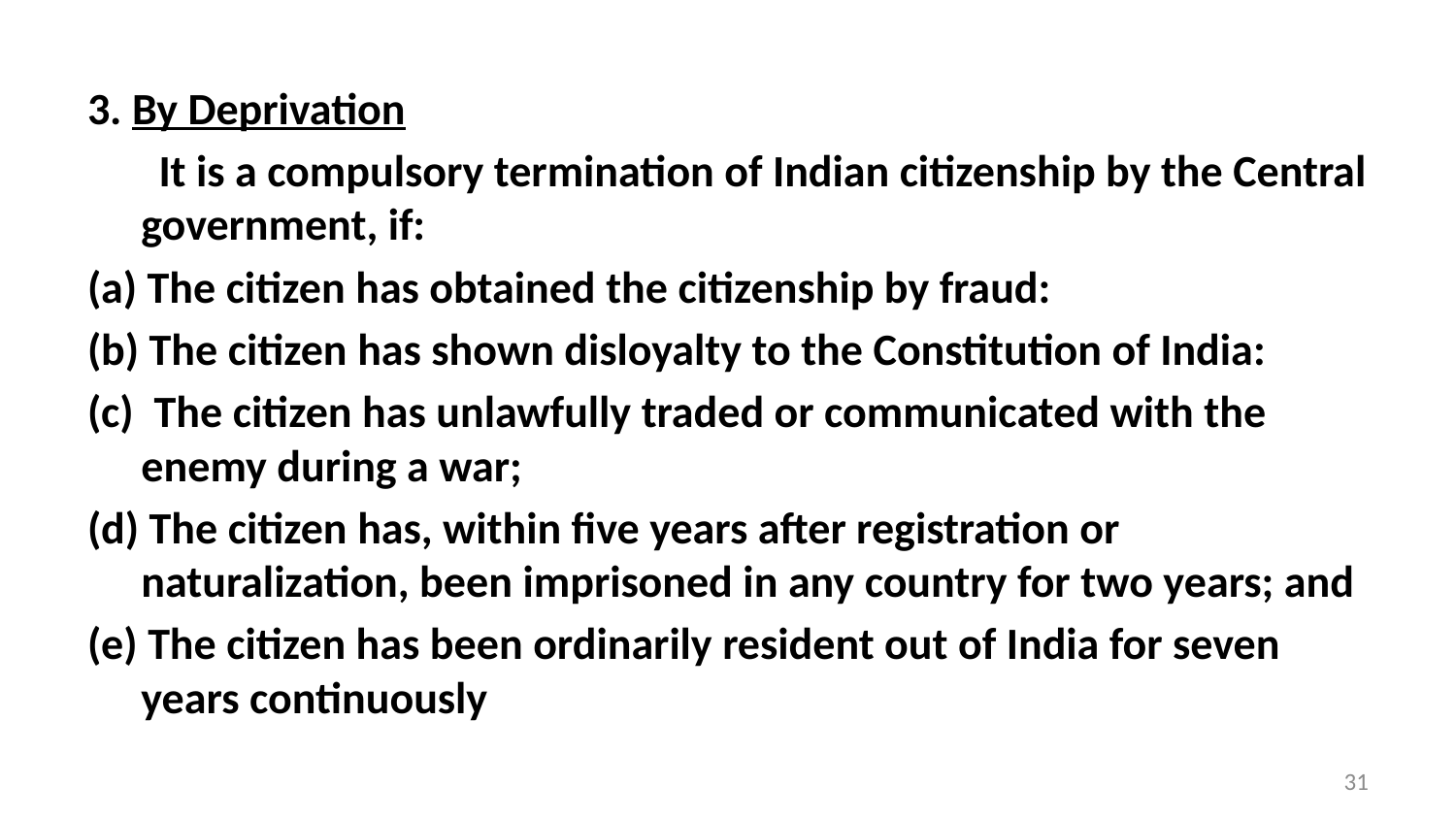

3. By Deprivation
       It is a compulsory termination of Indian citizenship by the Central government, if:
(a) The citizen has obtained the citizenship by fraud:
(b) The citizen has shown disloyalty to the Constitution of India:
(c)  The citizen has unlawfully traded or communicated with the  enemy during a war;
(d) The citizen has, within five years after registration or naturalization, been imprisoned in any country for two years; and
(e) The citizen has been ordinarily resident out of India for seven years continuously

31